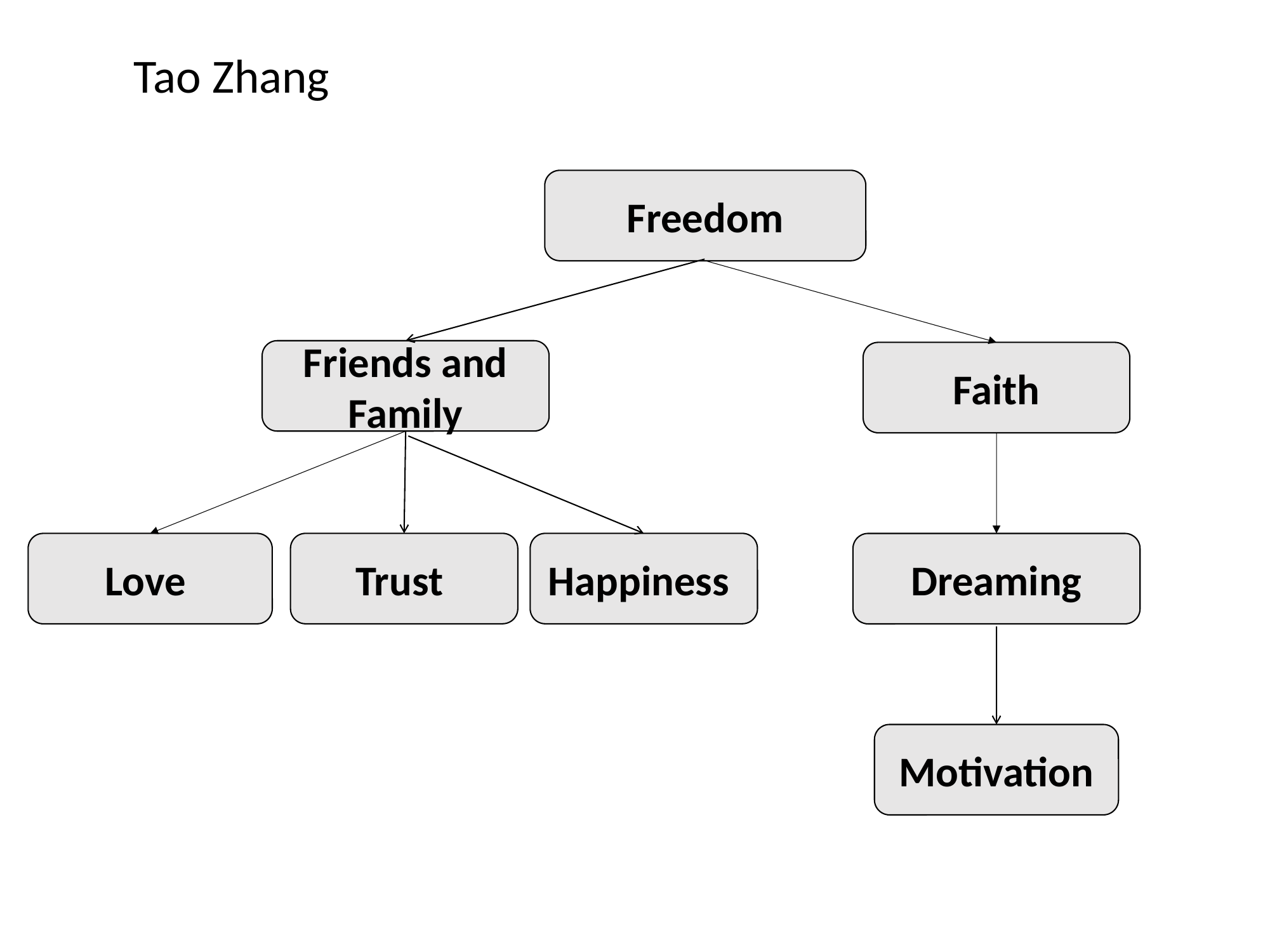

Tao Zhang
Freedom
Friends and Family
Faith
Trust
Happiness
Love
Dreaming
Motivation